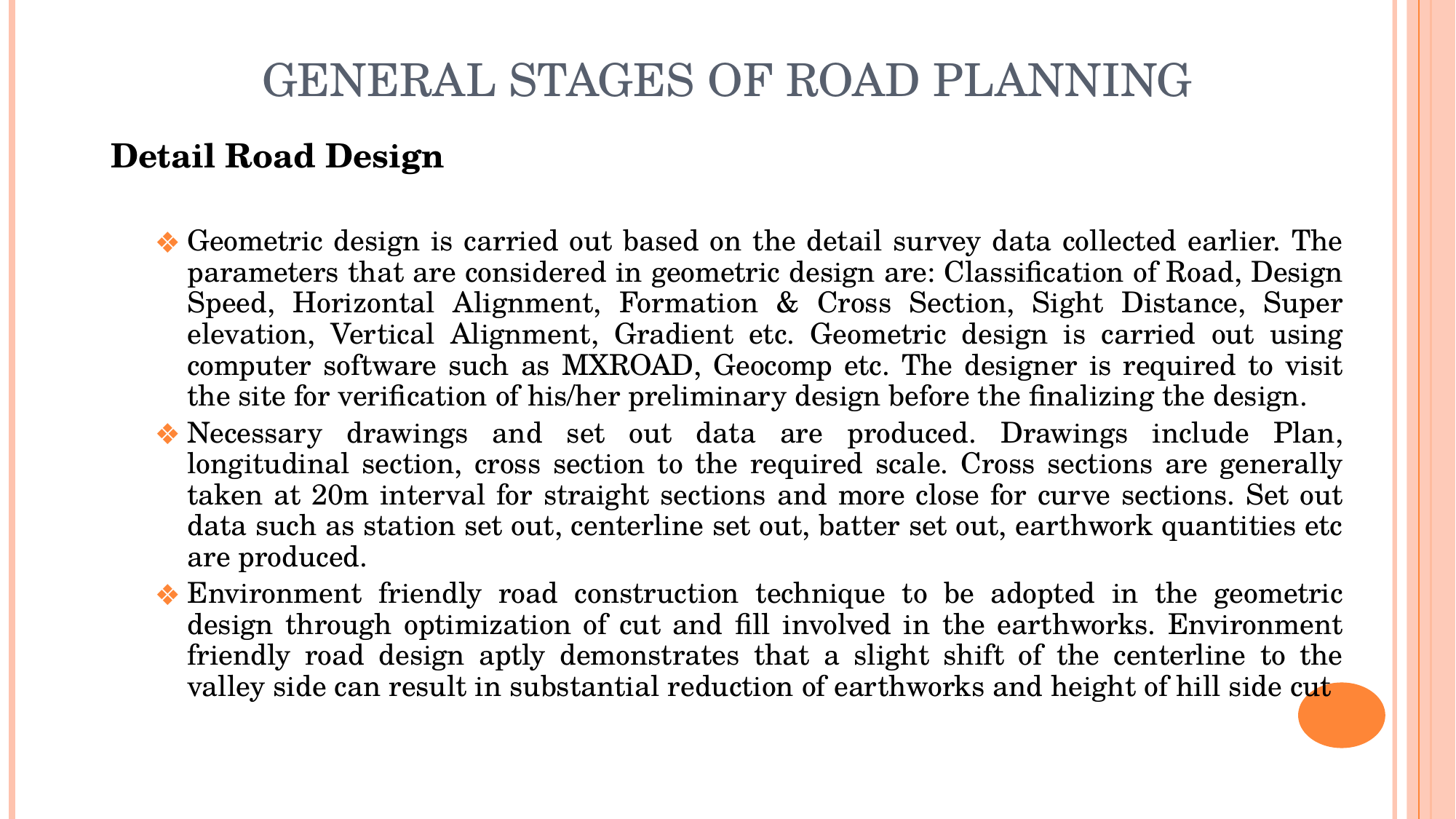

# GENERAL STAGES OF ROAD PLANNING
Detail Road Design

Geometric design is carried out based on the detail survey data collected earlier. The parameters that are considered in geometric design are: Classification of Road, Design Speed, Horizontal Alignment, Formation & Cross Section, Sight Distance, Super elevation, Vertical Alignment, Gradient etc. Geometric design is carried out using computer software such as MXROAD, Geocomp etc. The designer is required to visit the site for verification of his/her preliminary design before the finalizing the design.
Necessary drawings and set out data are produced. Drawings include Plan, longitudinal section, cross section to the required scale. Cross sections are generally taken at 20m interval for straight sections and more close for curve sections. Set out data such as station set out, centerline set out, batter set out, earthwork quantities etc are produced.
Environment friendly road construction technique to be adopted in the geometric design through optimization of cut and fill involved in the earthworks. Environment friendly road design aptly demonstrates that a slight shift of the centerline to the valley side can result in substantial reduction of earthworks and height of hill side cut